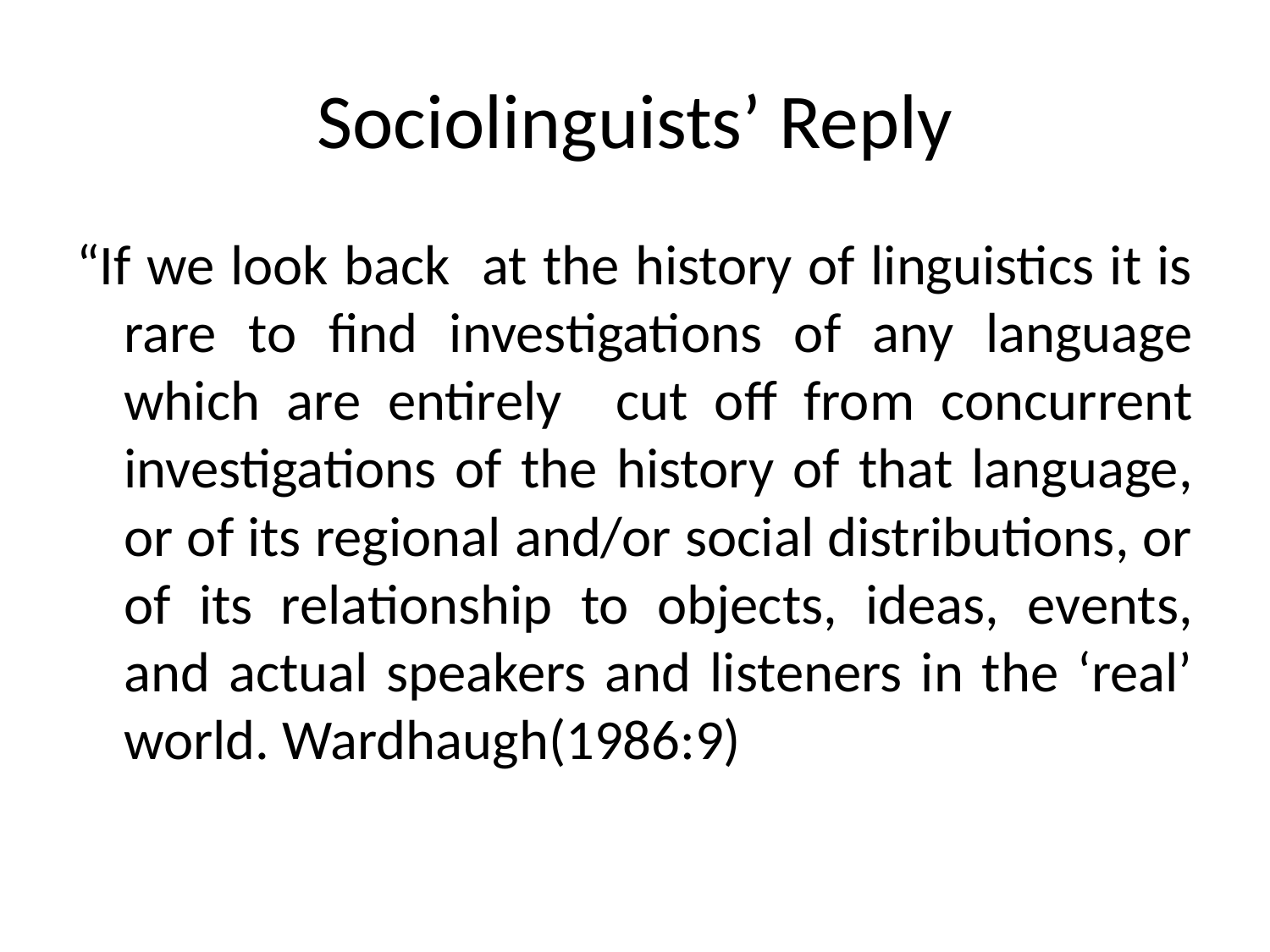

# Sociolinguists’ Reply
“If we look back  at the history of linguistics it is rare to find investigations of any language which are entirely  cut off from concurrent investigations of the history of that language, or of its regional and/or social distributions, or of its relationship to objects, ideas, events, and actual speakers and listeners in the ‘real’ world. Wardhaugh(1986:9)